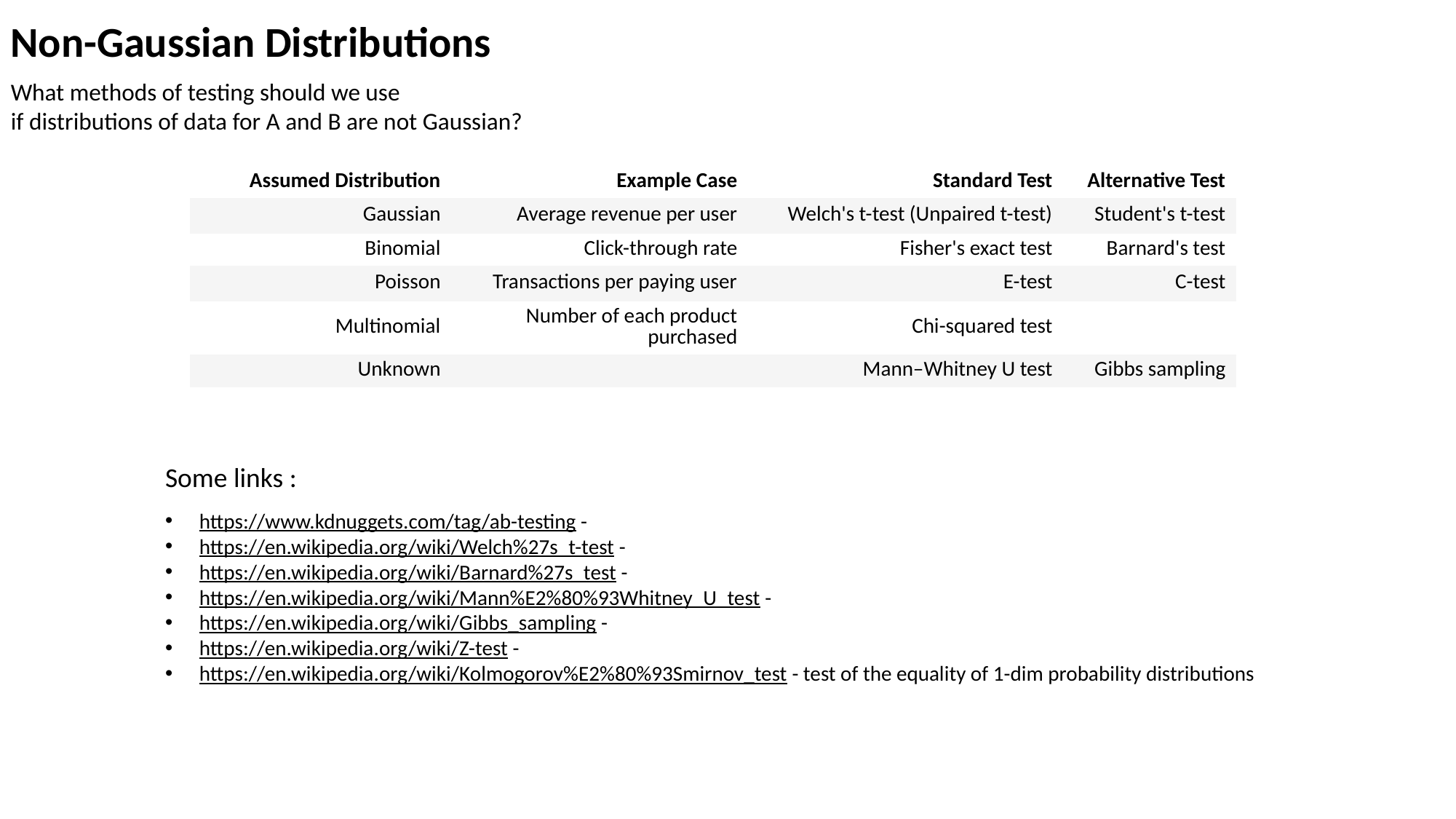

Non-Gaussian Distributions
What methods of testing should we use
if distributions of data for A and B are not Gaussian?
| Assumed Distribution | Example Case | Standard Test | Alternative Test |
| --- | --- | --- | --- |
| Gaussian | Average revenue per user | Welch's t-test (Unpaired t-test) | Student's t-test |
| Binomial | Click-through rate | Fisher's exact test | Barnard's test |
| Poisson | Transactions per paying user | E-test | C-test |
| Multinomial | Number of each product purchased | Chi-squared test |  |
| Unknown |  | Mann–Whitney U test | Gibbs sampling |
Some links :

https://www.kdnuggets.com/tag/ab-testing -
https://en.wikipedia.org/wiki/Welch%27s_t-test -
https://en.wikipedia.org/wiki/Barnard%27s_test -
https://en.wikipedia.org/wiki/Mann%E2%80%93Whitney_U_test -
https://en.wikipedia.org/wiki/Gibbs_sampling -
https://en.wikipedia.org/wiki/Z-test -
https://en.wikipedia.org/wiki/Kolmogorov%E2%80%93Smirnov_test - test of the equality of 1-dim probability distributions